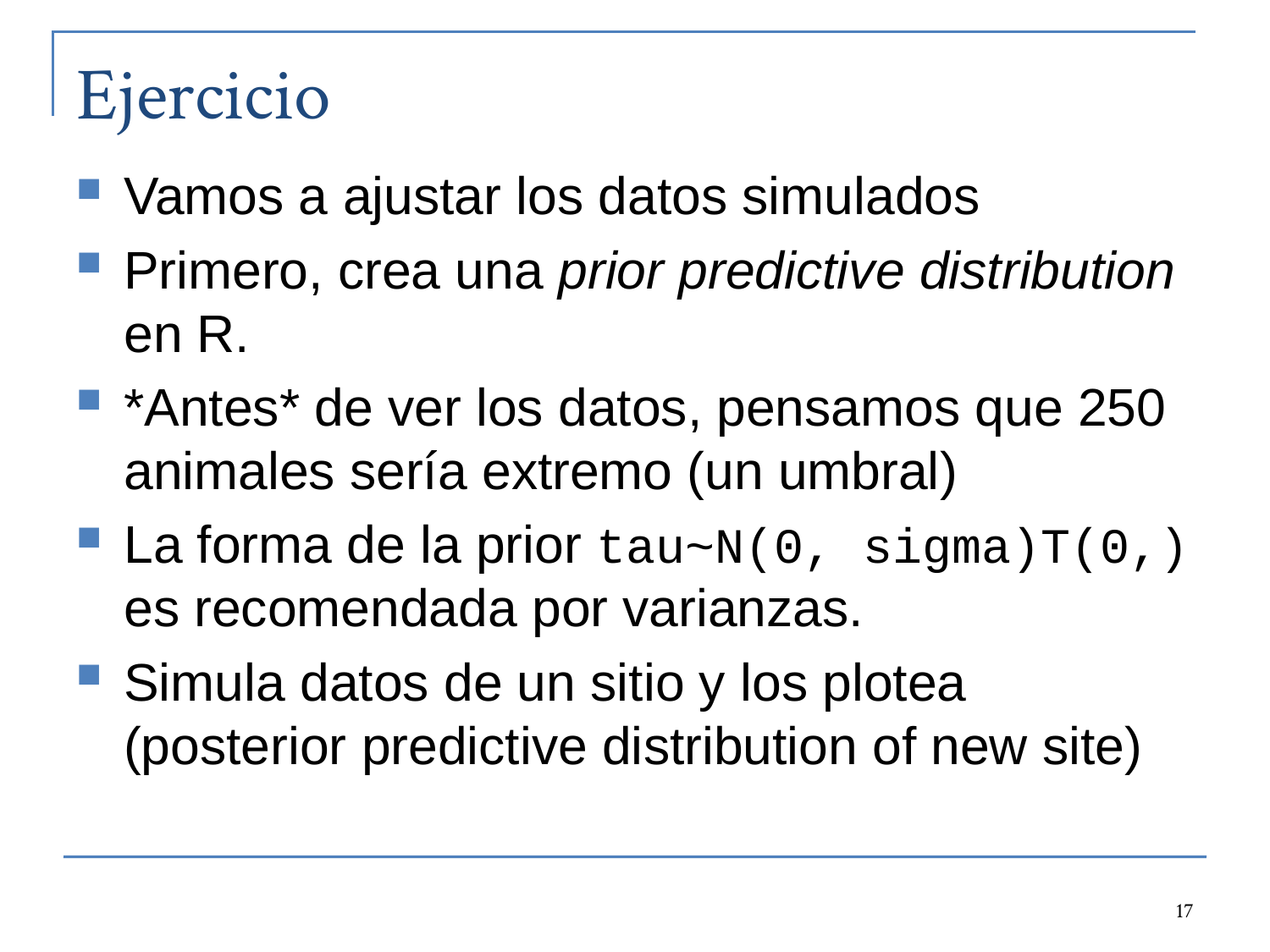

# Ejercicio
Vamos a ajustar los datos simulados
Primero, crea una prior predictive distribution en R.
*Antes* de ver los datos, pensamos que 250 animales sería extremo (un umbral)
La forma de la prior tau~N(0, sigma)T(0,) es recomendada por varianzas.
Simula datos de un sitio y los plotea (posterior predictive distribution of new site)
17